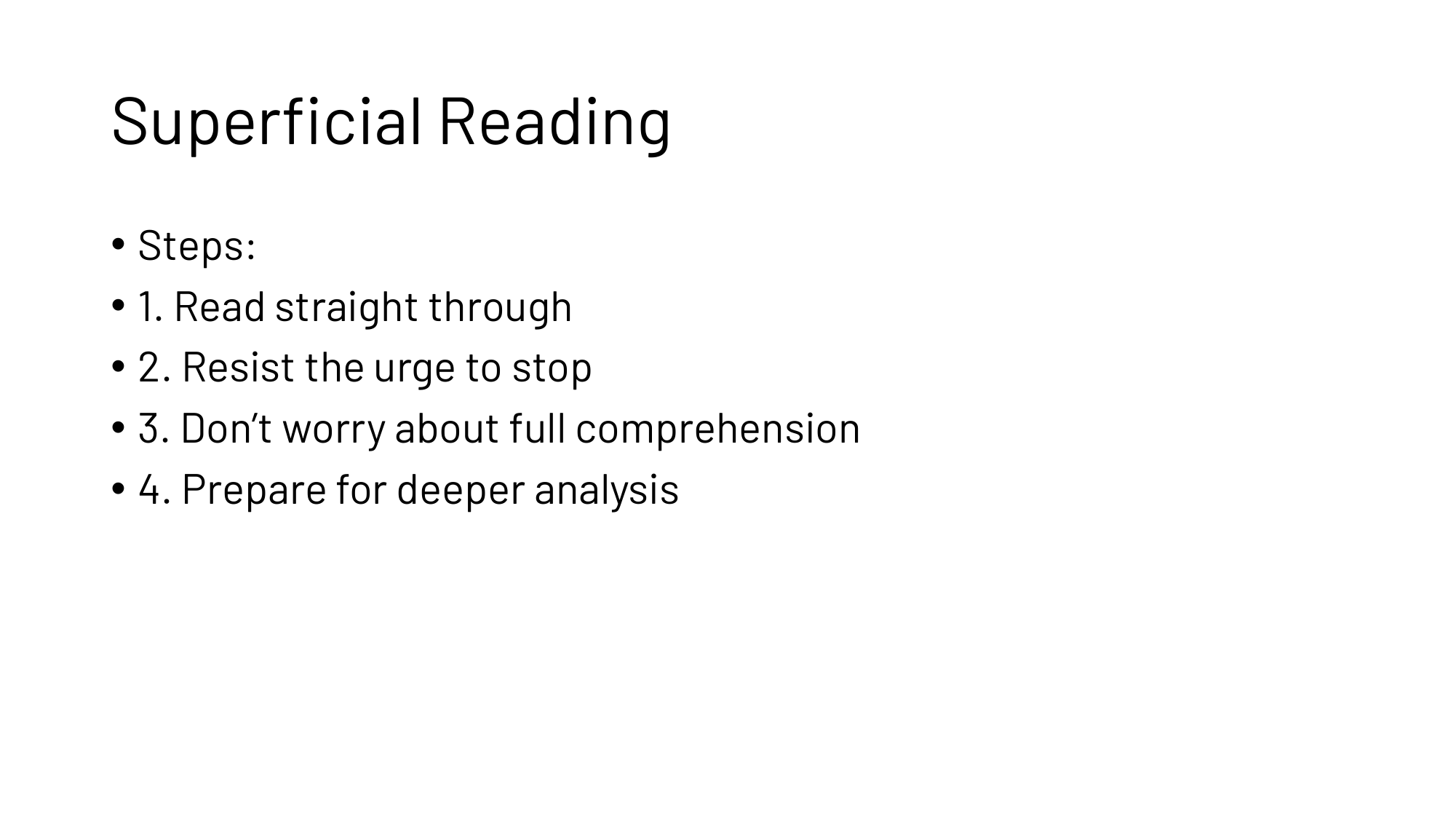

# Superficial Reading
Steps:
1. Read straight through
2. Resist the urge to stop
3. Don’t worry about full comprehension
4. Prepare for deeper analysis